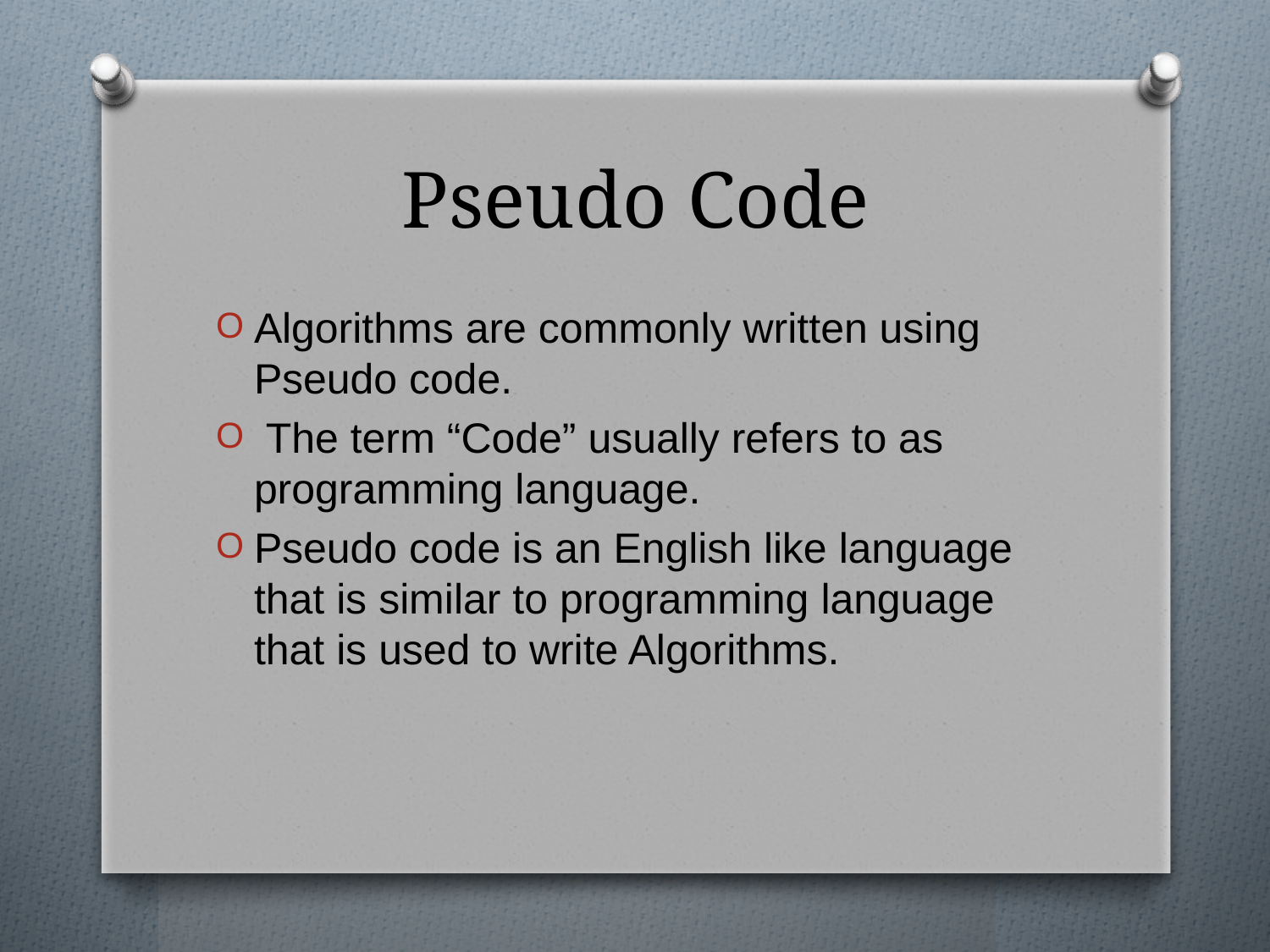

# Pseudo Code
Algorithms are commonly written using Pseudo code.
 The term “Code” usually refers to as programming language.
Pseudo code is an English like language that is similar to programming language that is used to write Algorithms.